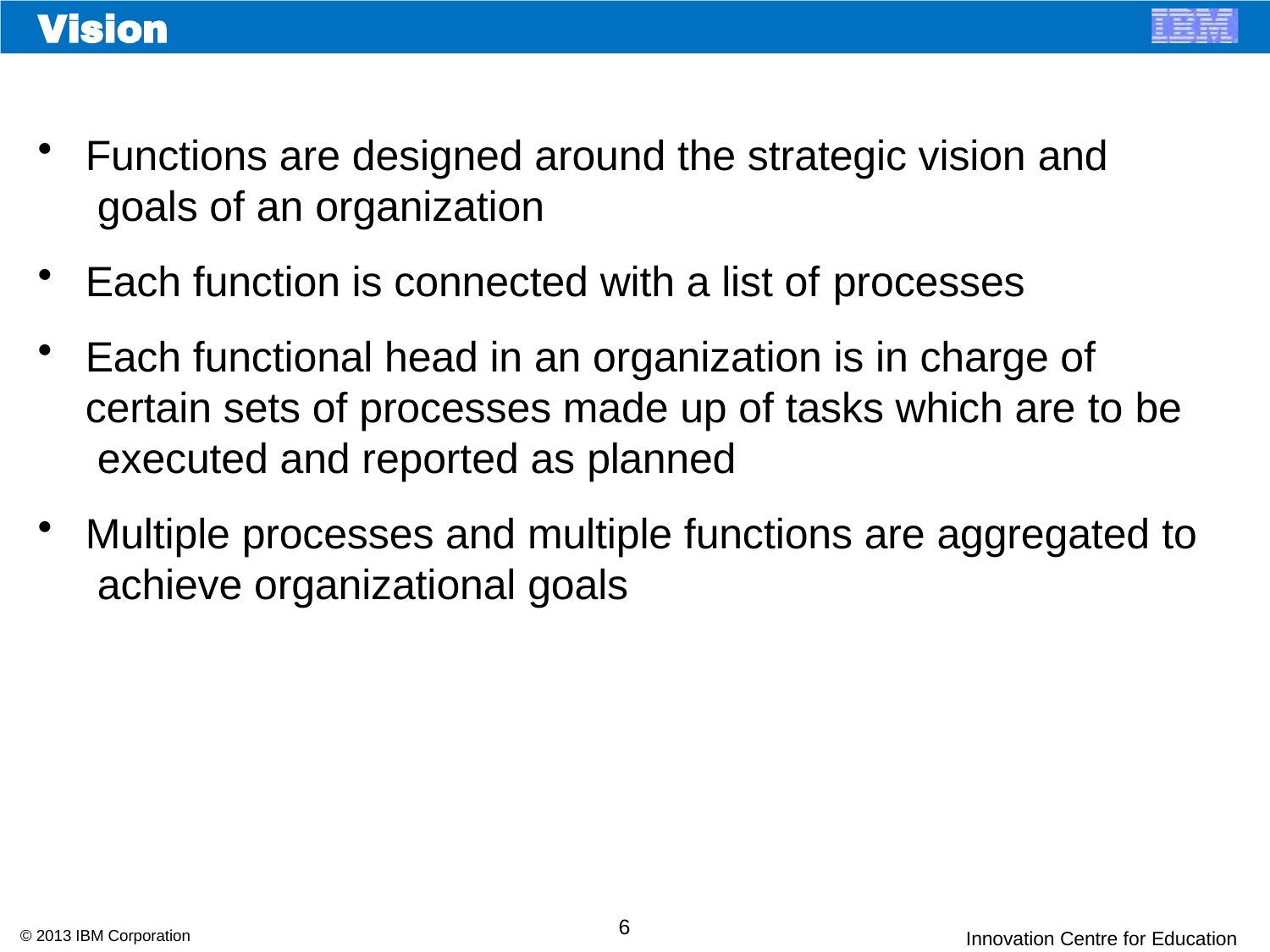

# Vision
Functions are designed around the strategic vision and  goals of an organization
Each function is connected with a list of processes
Each functional head in an organization is in charge of  certain sets of processes made up of tasks which are to be  executed and reported as planned
Multiple processes and multiple functions are aggregated to  achieve organizational goals
6
© 2013 IBM Corporation
Innovation Centre for Education